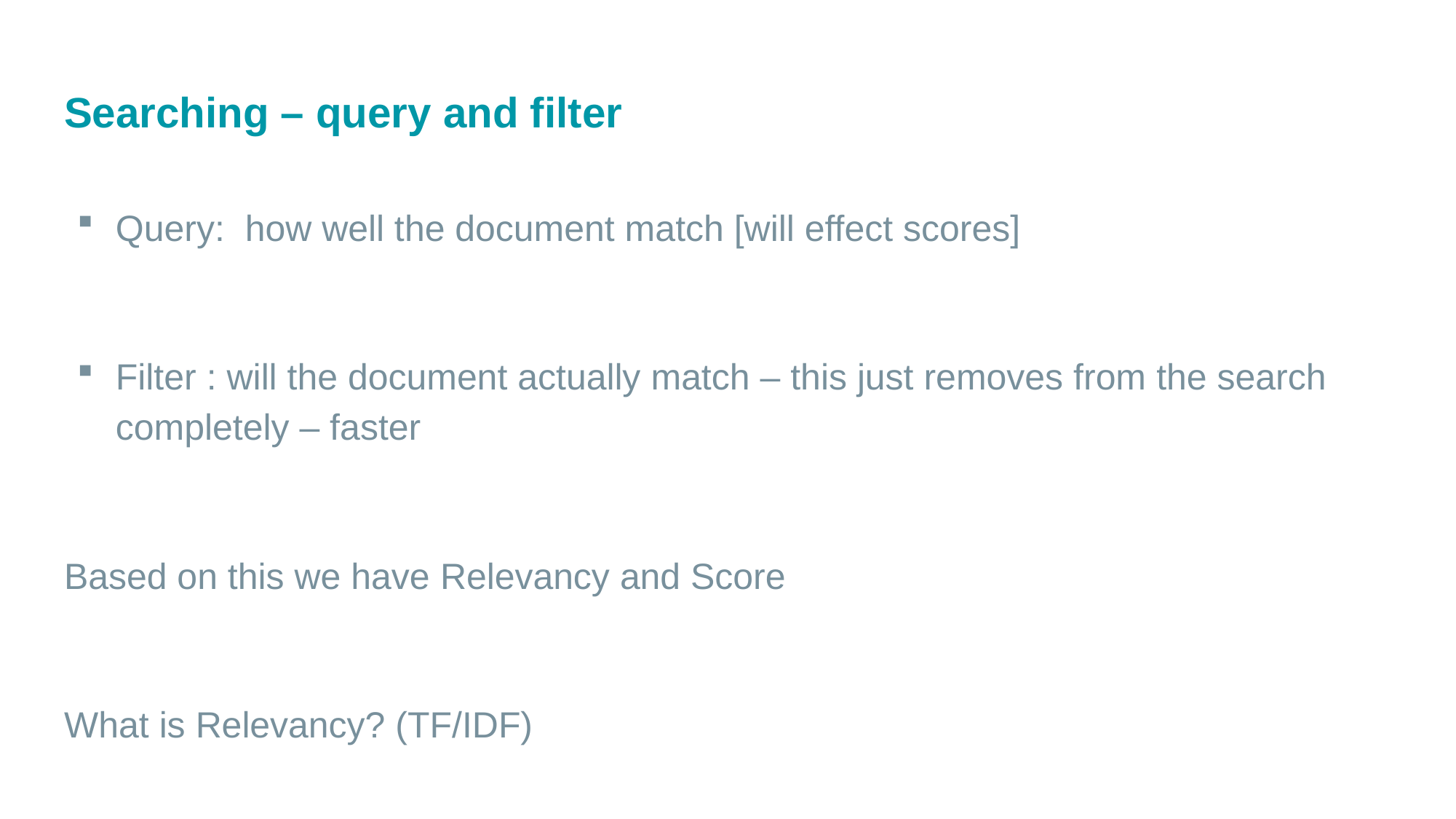

# Searching – query and filter
Query:  how well the document match [will effect scores]

Filter : will the document actually match – this just removes from the search completely – faster

Based on this we have Relevancy and Score

What is Relevancy? (TF/IDF)